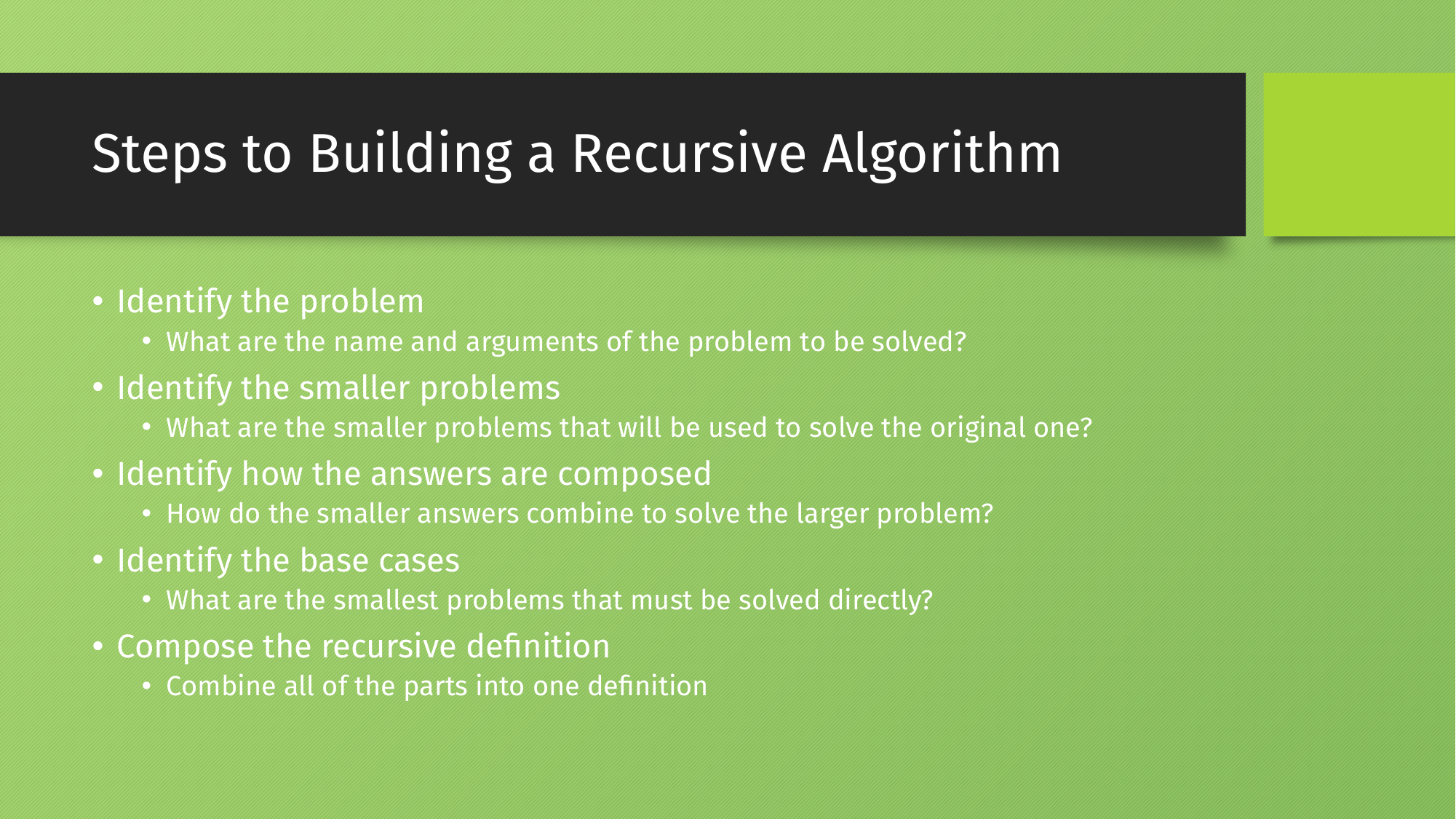

# Steps to Building a Recursive Algorithm
Identify the problem
What are the name and arguments of the problem to be solved?
Identify the smaller problems
What are the smaller problems that will be used to solve the original one?
Identify how the answers are composed
How do the smaller answers combine to solve the larger problem?
Identify the base cases
What are the smallest problems that must be solved directly?
Compose the recursive definition
Combine all of the parts into one definition